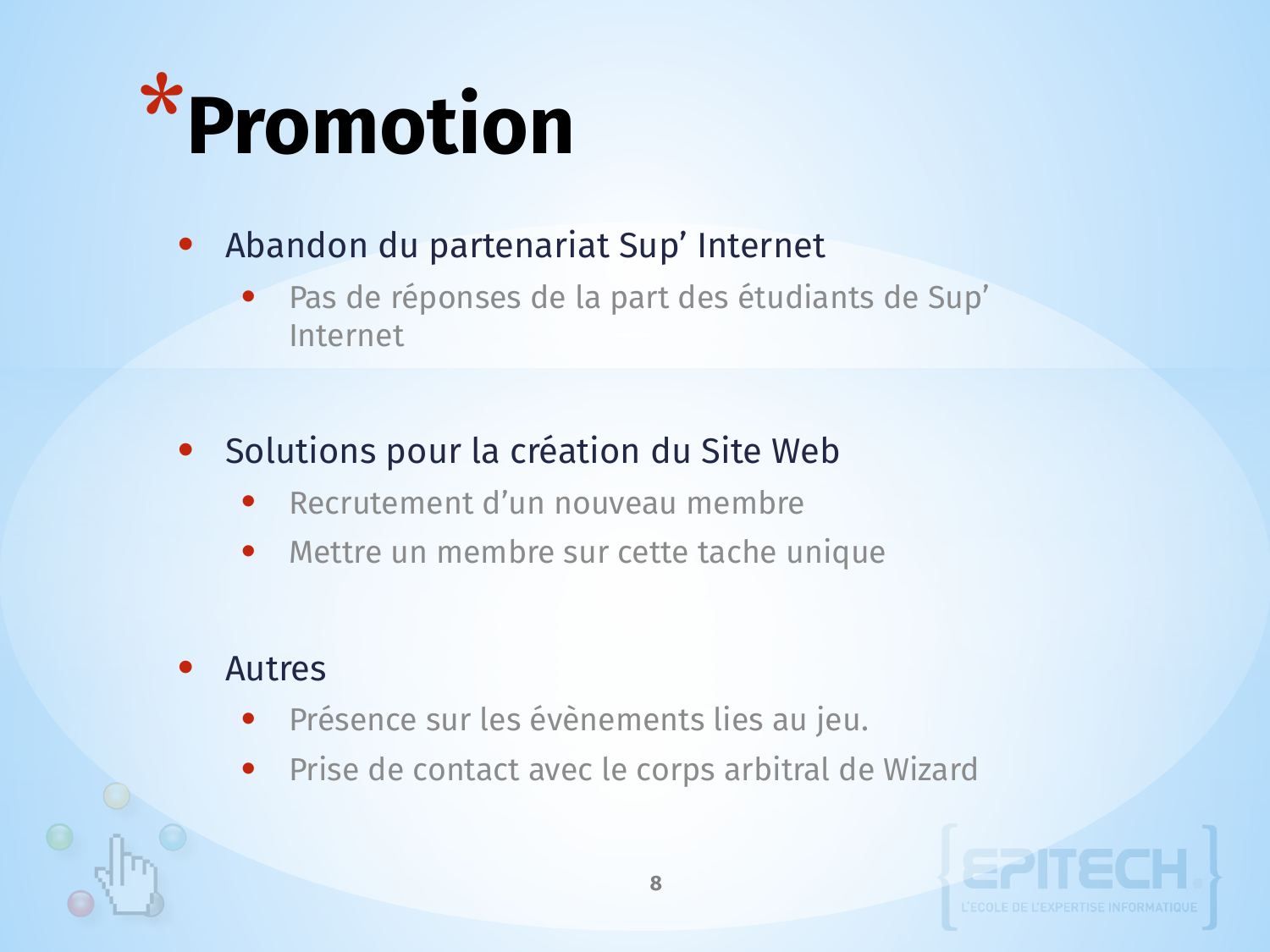

# Promotion
Abandon du partenariat Sup’ Internet
Pas de réponses de la part des étudiants de Sup’ Internet

Solutions pour la création du Site Web
Recrutement d’un nouveau membre
Mettre un membre sur cette tache unique

Autres
Présence sur les évènements lies au jeu.
Prise de contact avec le corps arbitral de Wizard

8